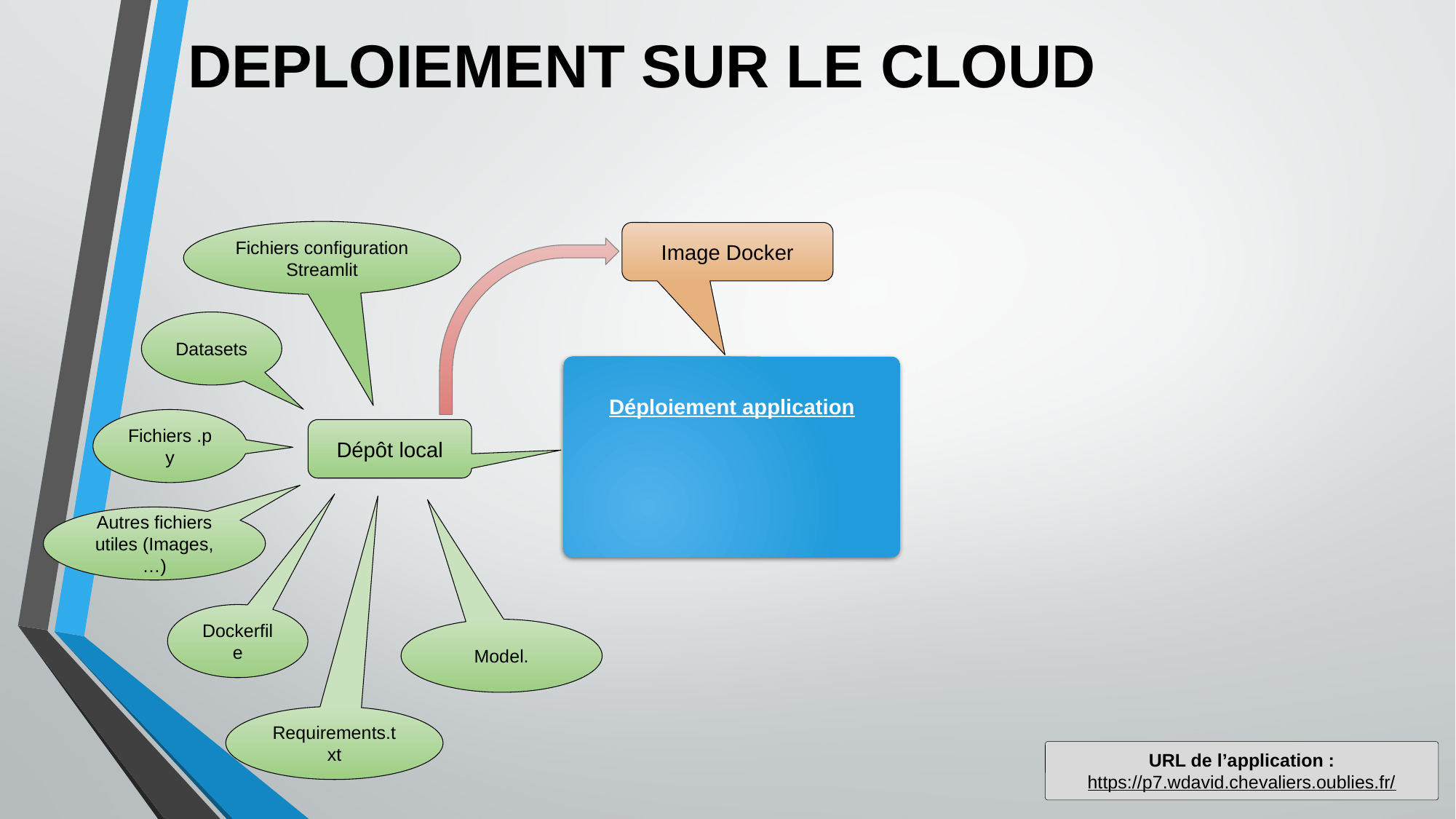

DEPLOIEMENT SUR LE CLOUD
Fichiers configuration Streamlit
Image Docker

Datasets
Déploiement application

Fichiers .py
Dépôt local
Autres fichiers utiles (Images, …)
Dockerfile
Model.
Requirements.txt
URL de l’application :
https://p7.wdavid.chevaliers.oublies.fr/